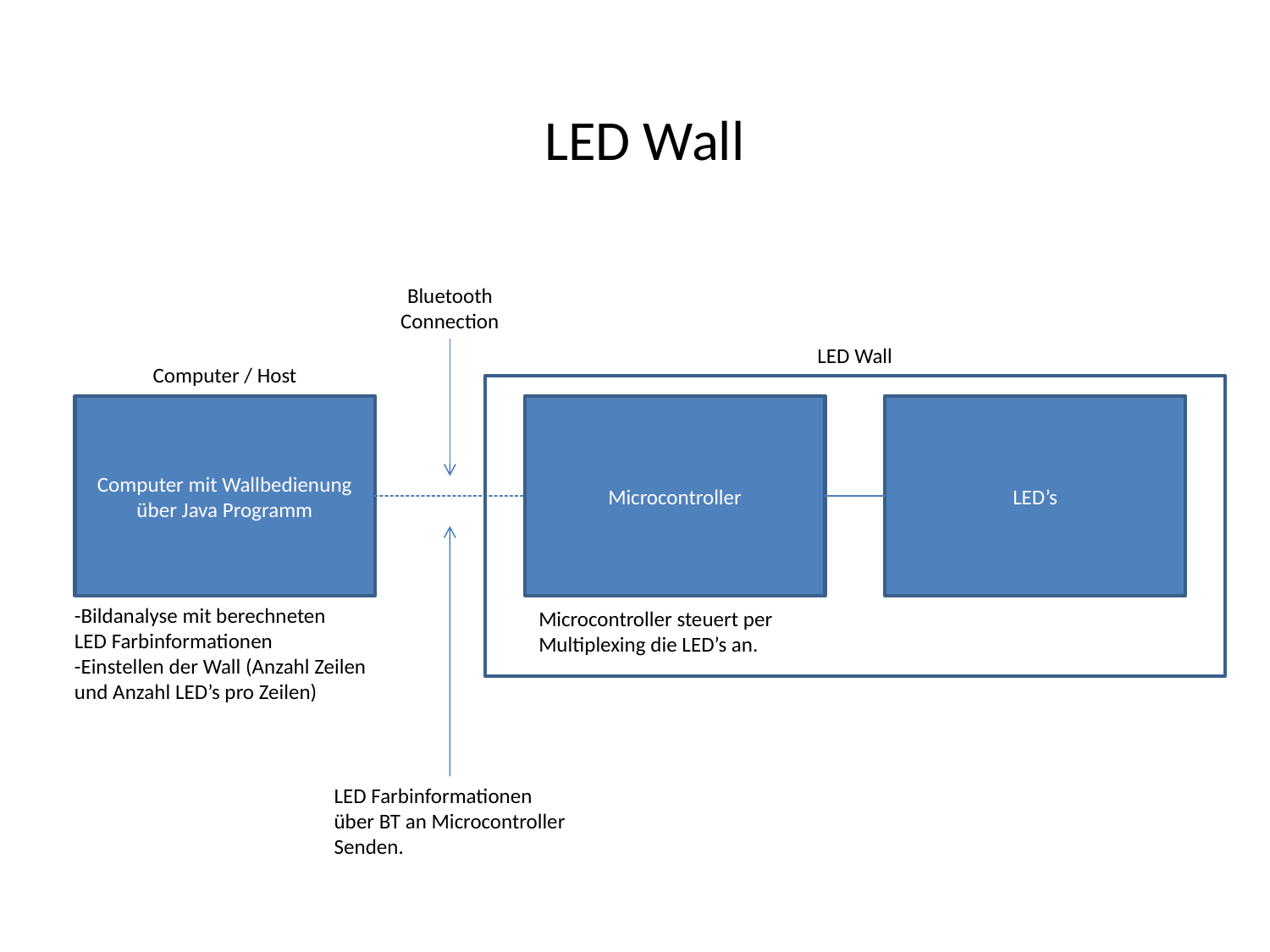

# LED Wall
Bluetooth
Connection
LED Wall
Computer / Host

Computer mit Wallbedienung über Java Programm
Microcontroller
LED’s
-Bildanalyse mit berechneten
LED Farbinformationen
-Einstellen der Wall (Anzahl Zeilen
und Anzahl LED’s pro Zeilen)
Microcontroller steuert per
Multiplexing die LED’s an.
LED Farbinformationen
über BT an Microcontroller
Senden.